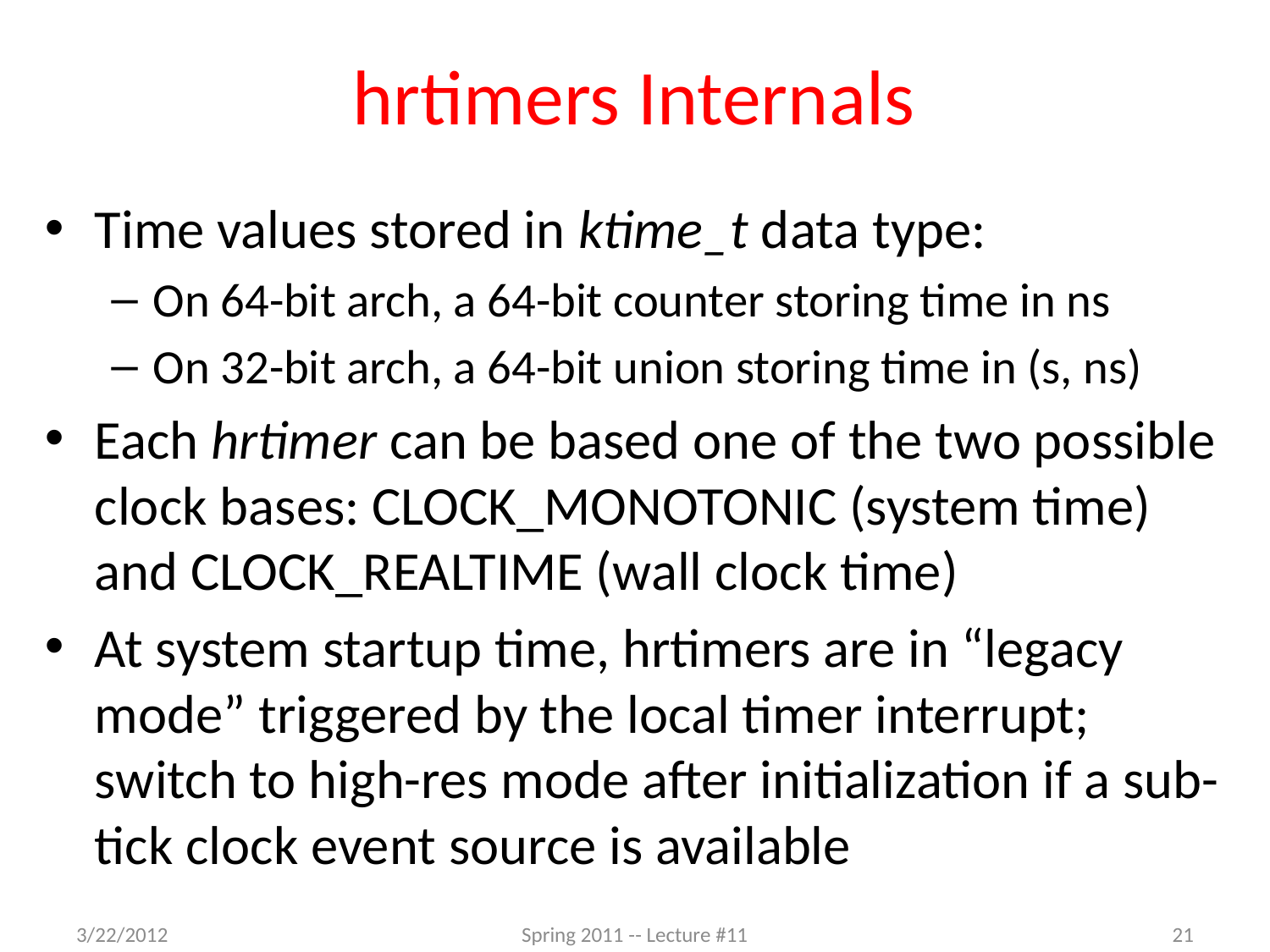

# hrtimers Internals
Time values stored in ktime_t data type:
On 64-bit arch, a 64-bit counter storing time in ns
On 32-bit arch, a 64-bit union storing time in (s, ns)
Each hrtimer can be based one of the two possible clock bases: CLOCK_MONOTONIC (system time) and CLOCK_REALTIME (wall clock time)
At system startup time, hrtimers are in “legacy mode” triggered by the local timer interrupt; switch to high-res mode after initialization if a sub-tick clock event source is available
3/22/2012
Spring 2011 -- Lecture #11
21